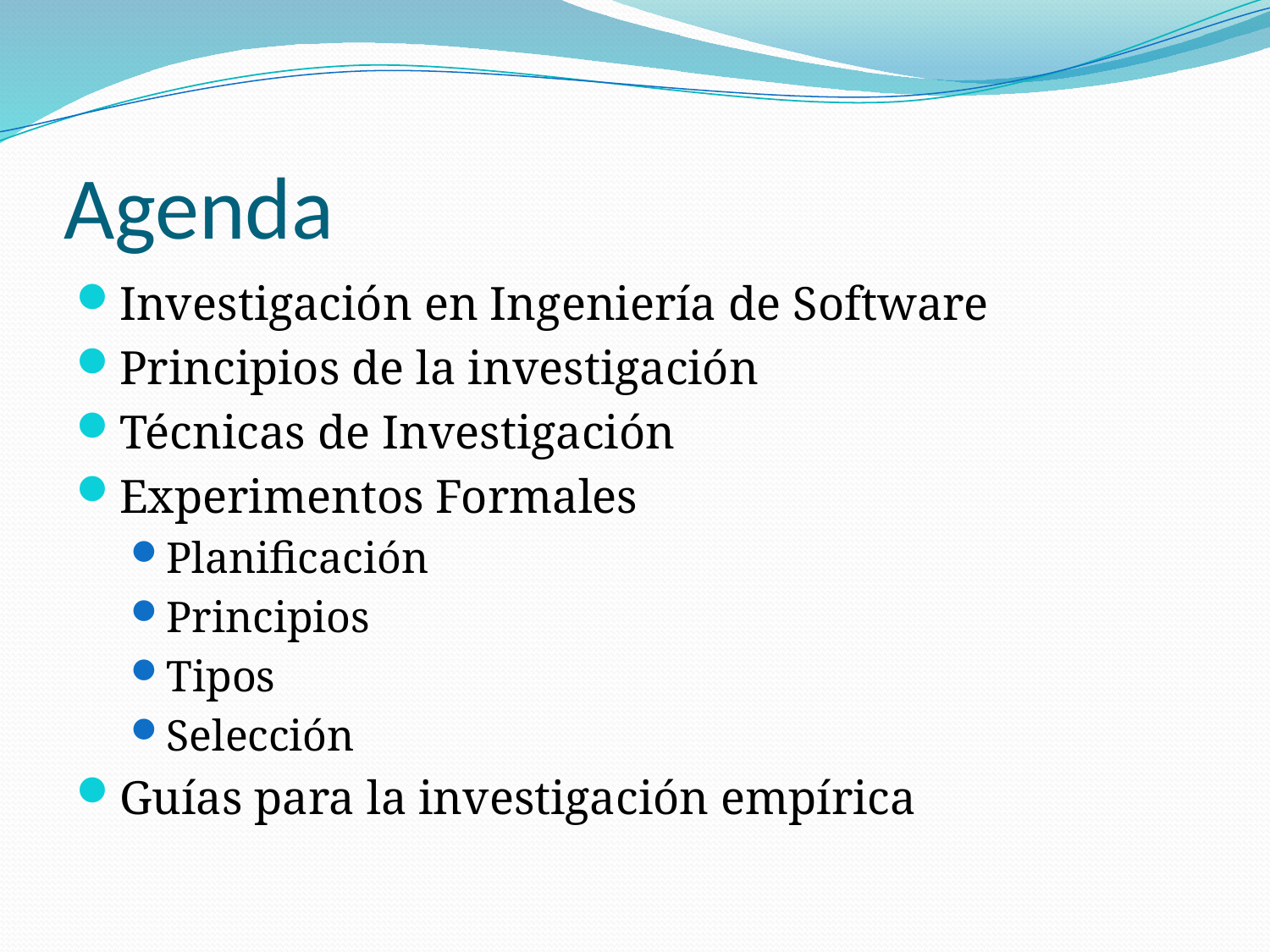

# Agenda
Investigación en Ingeniería de Software
Principios de la investigación
Técnicas de Investigación
Experimentos Formales
Planificación
Principios
Tipos
Selección
Guías para la investigación empírica